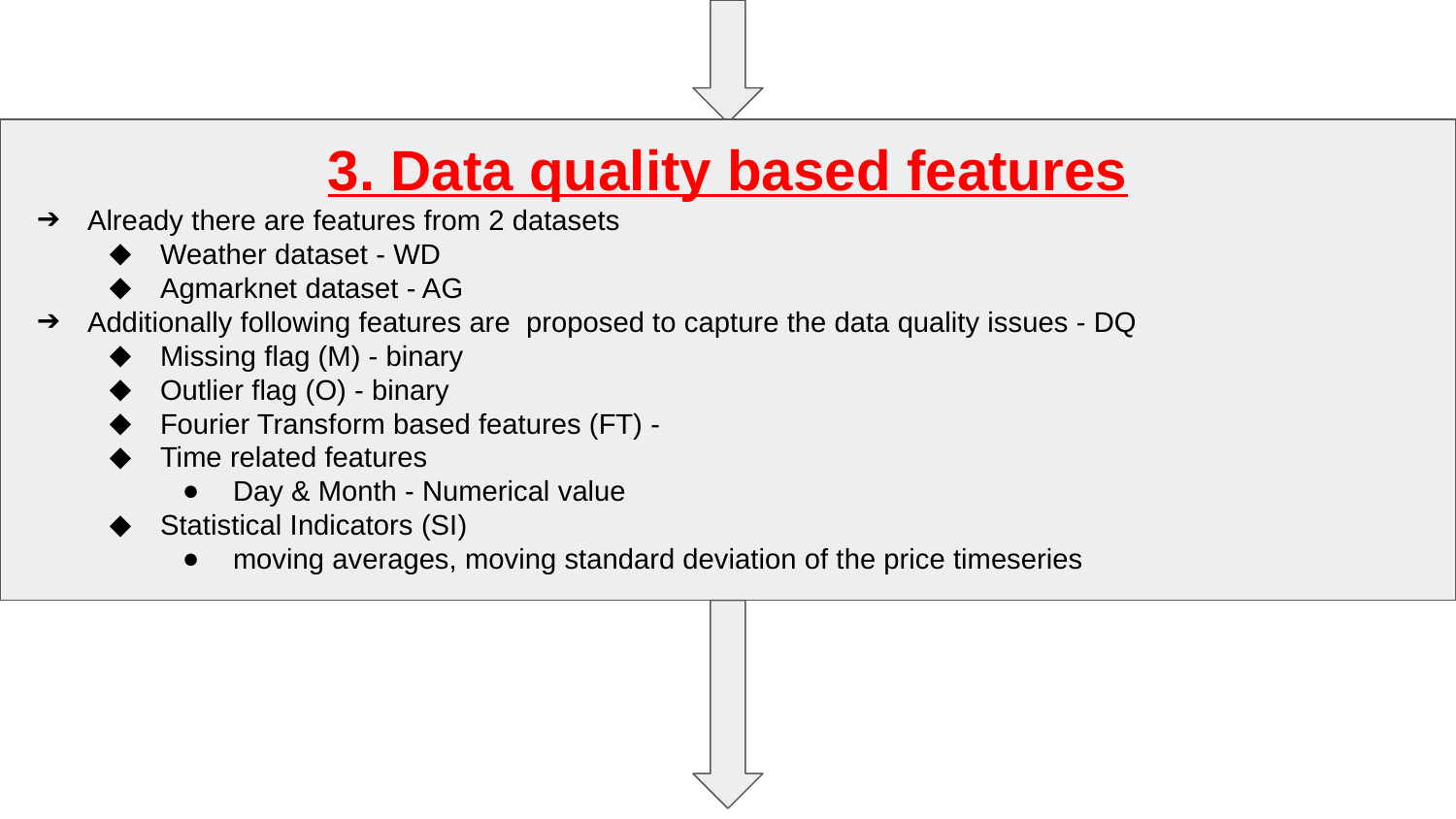

3. Data quality based features
Already there are features from 2 datasets
Weather dataset - WD
Agmarknet dataset - AG
Additionally following features are  proposed to capture the data quality issues - DQ
Missing flag (M) - binary
Outlier flag (O) - binary
Fourier Transform based features (FT) -
Time related features
Day & Month - Numerical value
Statistical Indicators (SI)
moving averages, moving standard deviation of the price timeseries